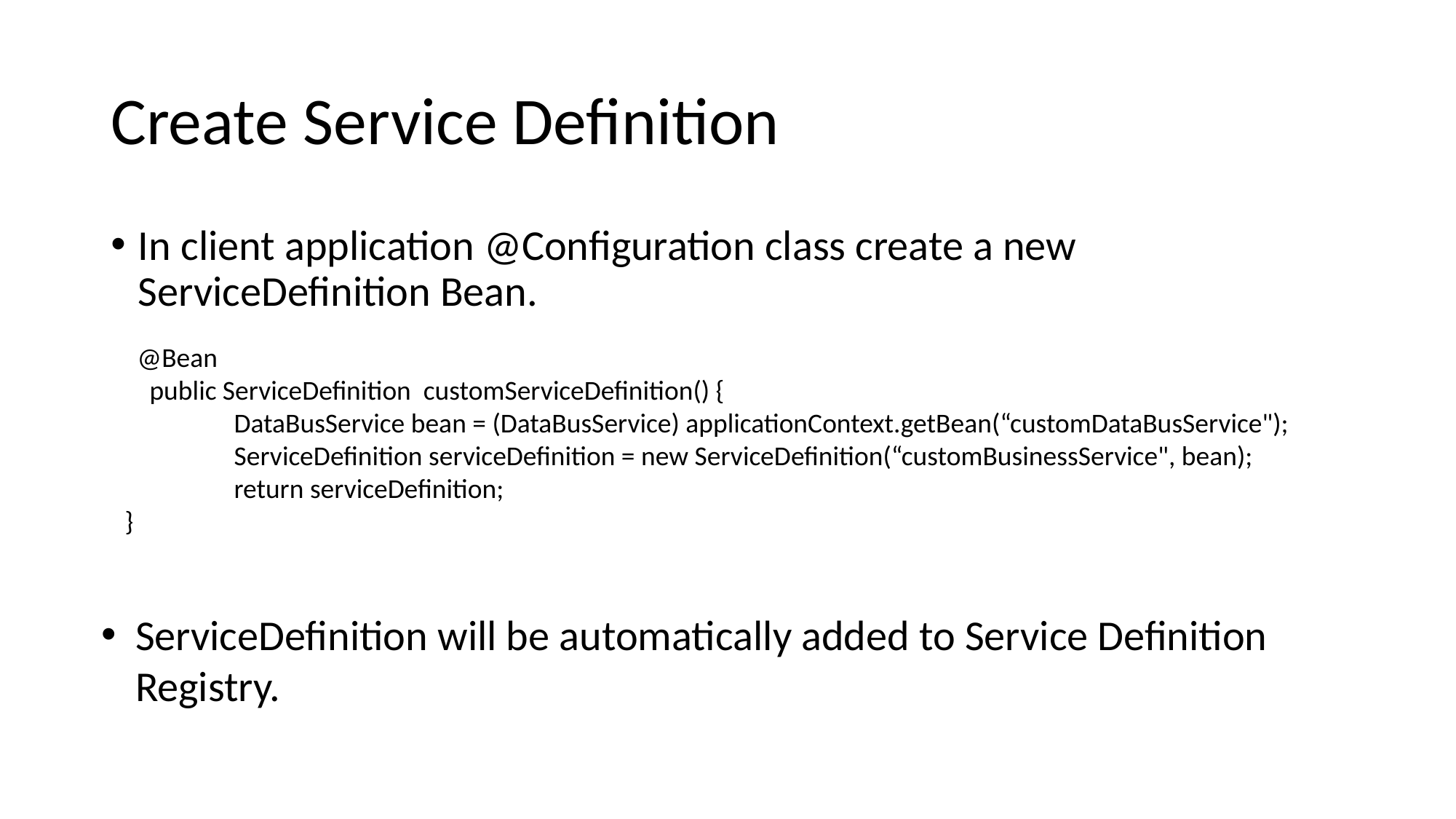

# Create Service Definition
In client application @Configuration class create a new ServiceDefinition Bean.

  @Bean
    public ServiceDefinition  customServiceDefinition() {
	DataBusService bean = (DataBusService) applicationContext.getBean(“customDataBusService");
	ServiceDefinition serviceDefinition = new ServiceDefinition(“customBusinessService", bean);
	return serviceDefinition;
}
ServiceDefinition will be automatically added to Service Definition Registry.